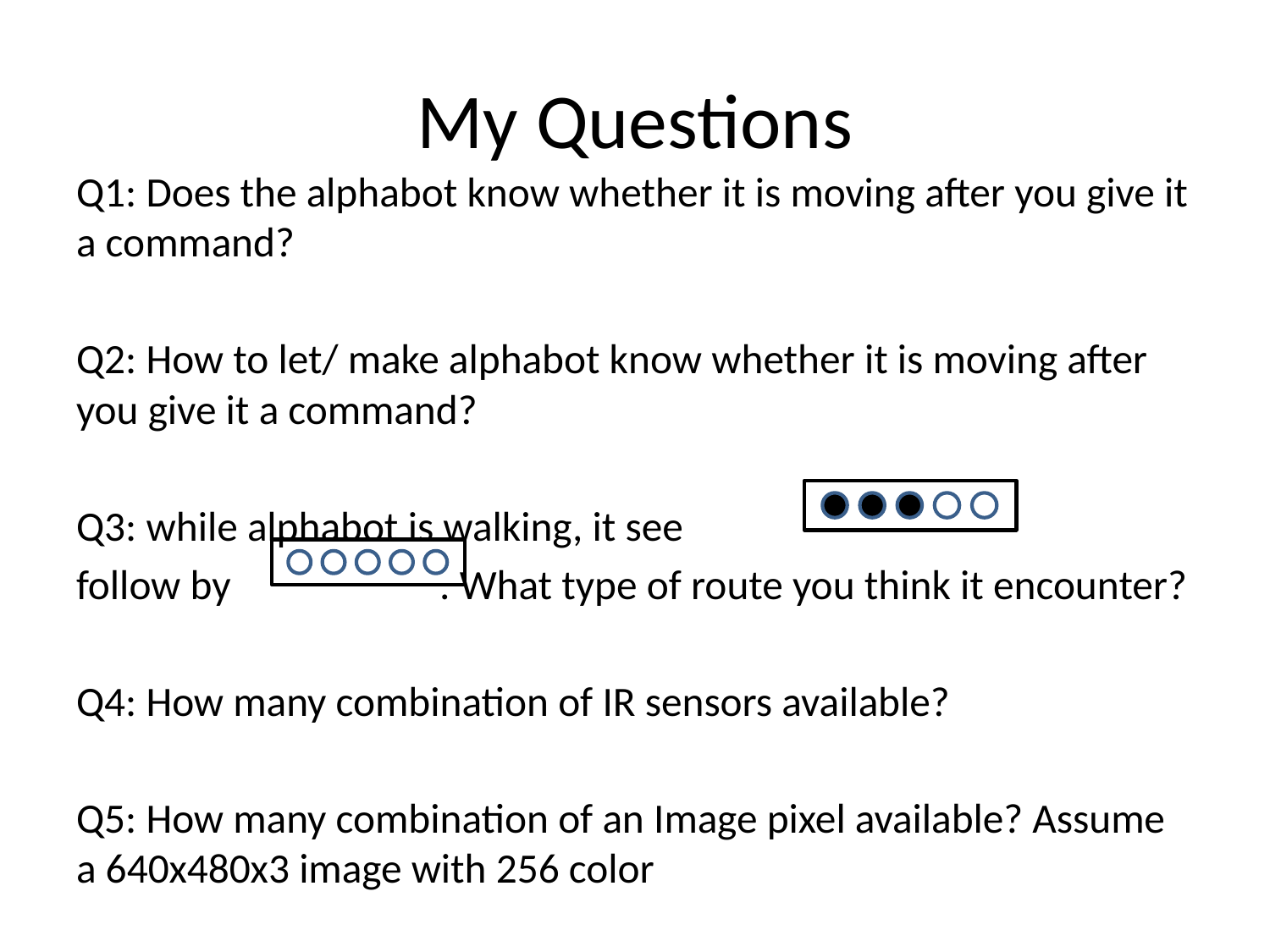

# My Questions
Q1: Does the alphabot know whether it is moving after you give it a command?

Q2: How to let/ make alphabot know whether it is moving after you give it a command?

Q3: while alphabot is walking, it see
follow by                      . What type of route you think it encounter?

Q4: How many combination of IR sensors available?

Q5: How many combination of an Image pixel available? Assume a 640x480x3 image with 256 color